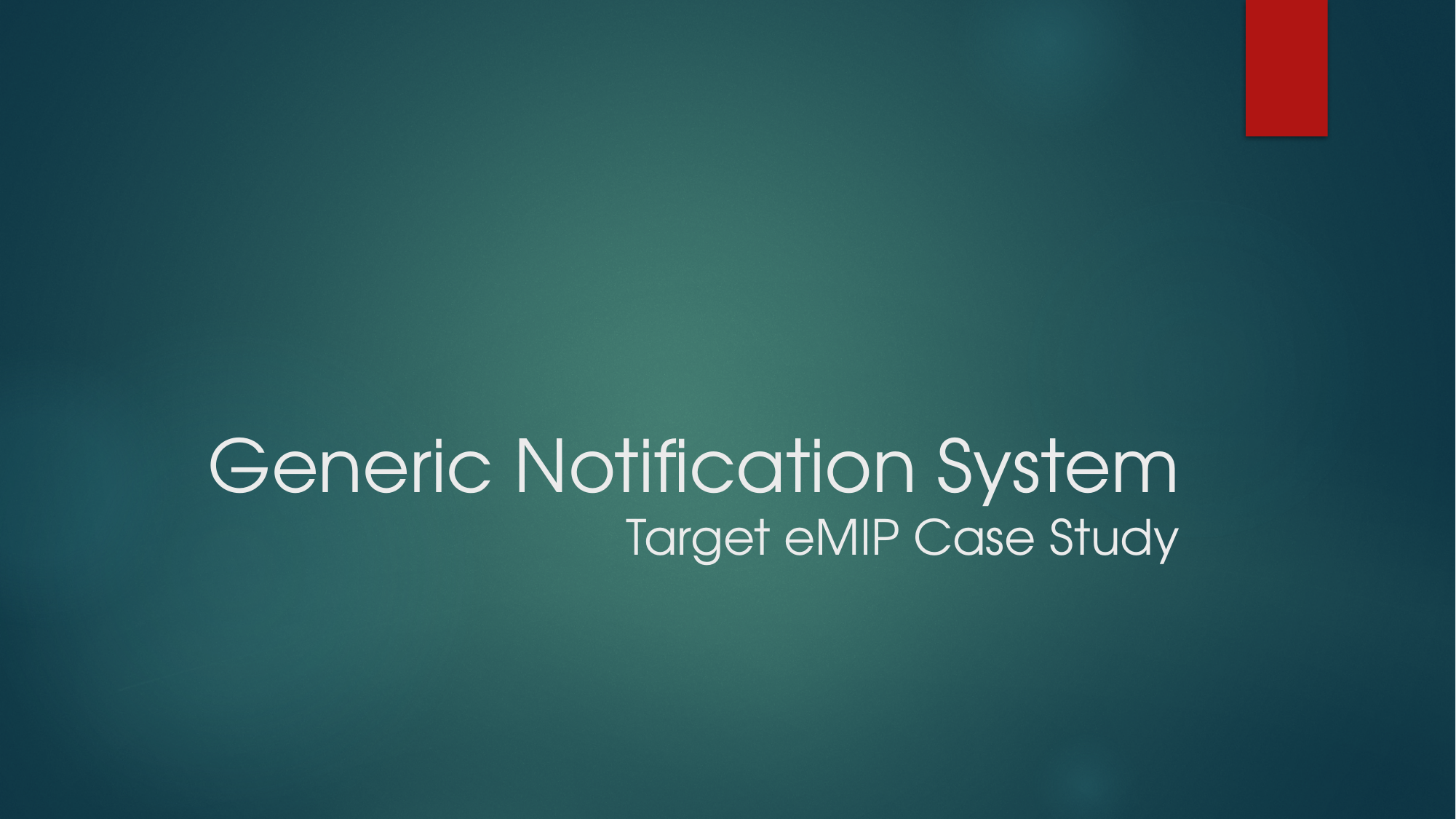

# Generic Notification System Target eMIP Case Study